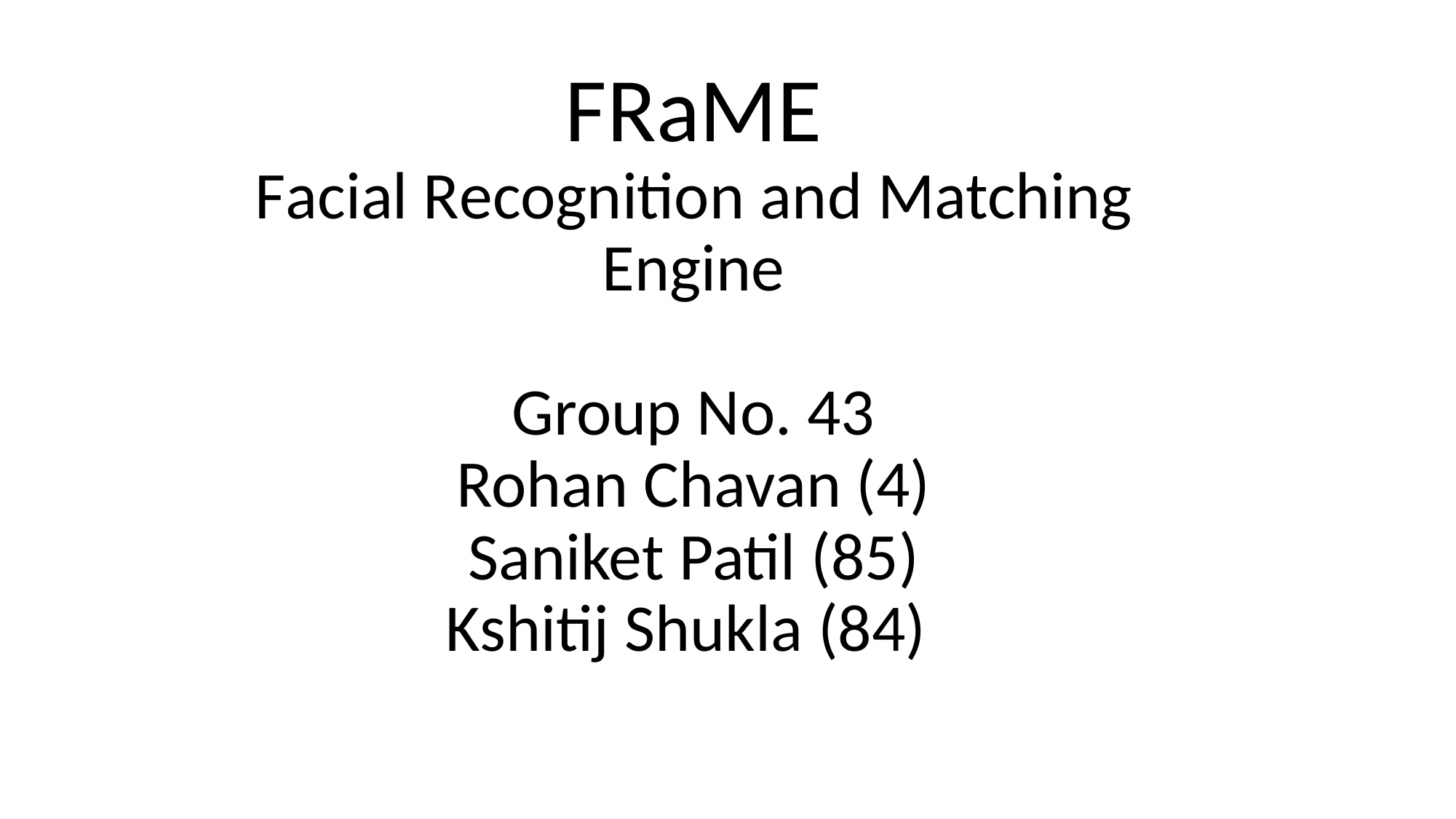

# FRaME Facial Recognition and Matching Engine Group No. 43 Rohan Chavan (4) Saniket Patil (85) Kshitij Shukla (84)